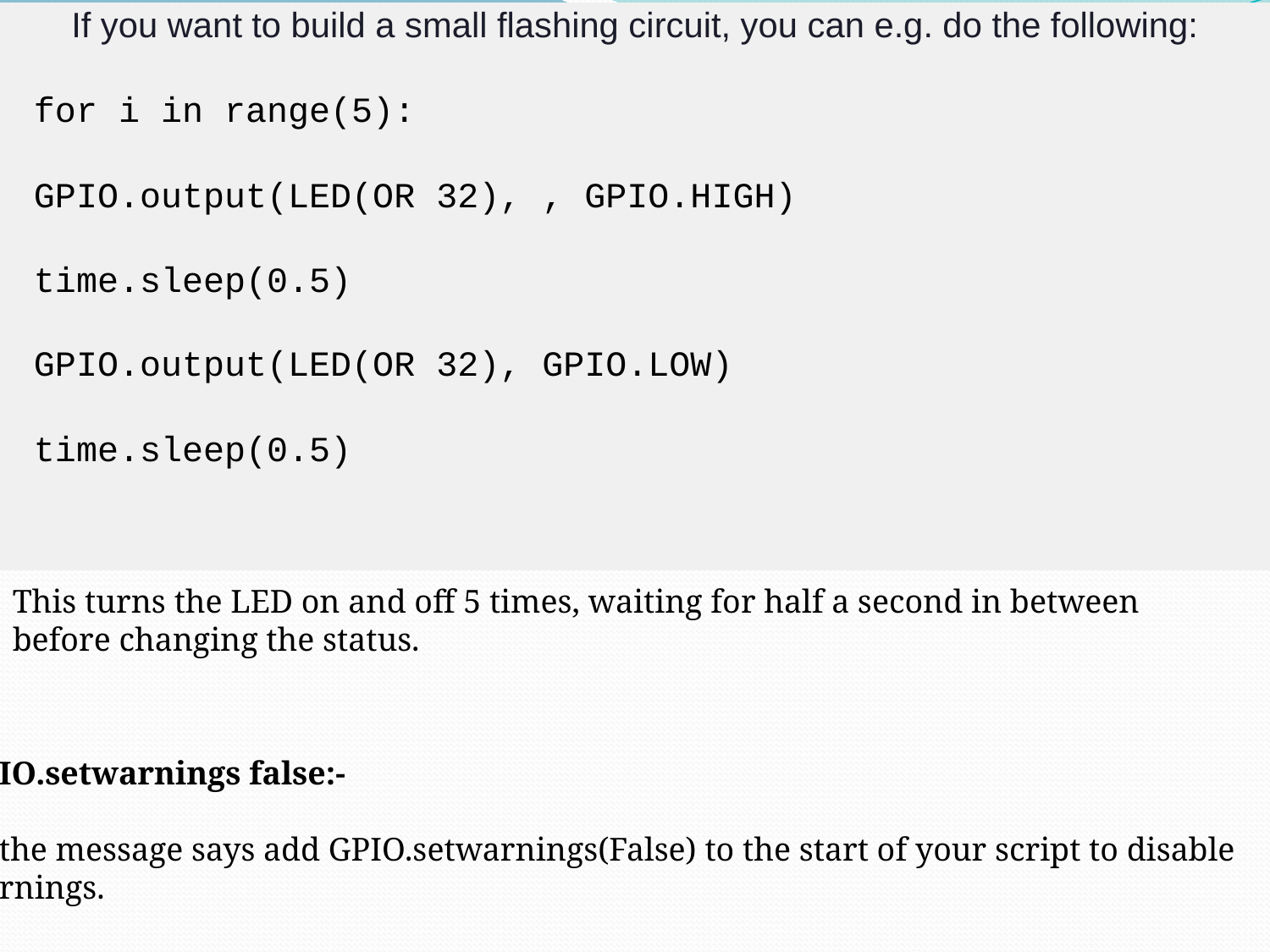

If you want to build a small flashing circuit, you can e.g. do the following:

 for i in range(5):

 GPIO.output(LED(OR 32), , GPIO.HIGH)

 time.sleep(0.5)

 GPIO.output(LED(OR 32), GPIO.LOW)

 time.sleep(0.5)

This turns the LED on and off 5 times, waiting for half a second in between before changing the status.

GPIO.setwarnings false:-

As the message says add GPIO.setwarnings(False) to the start of your script to disable
warnings.